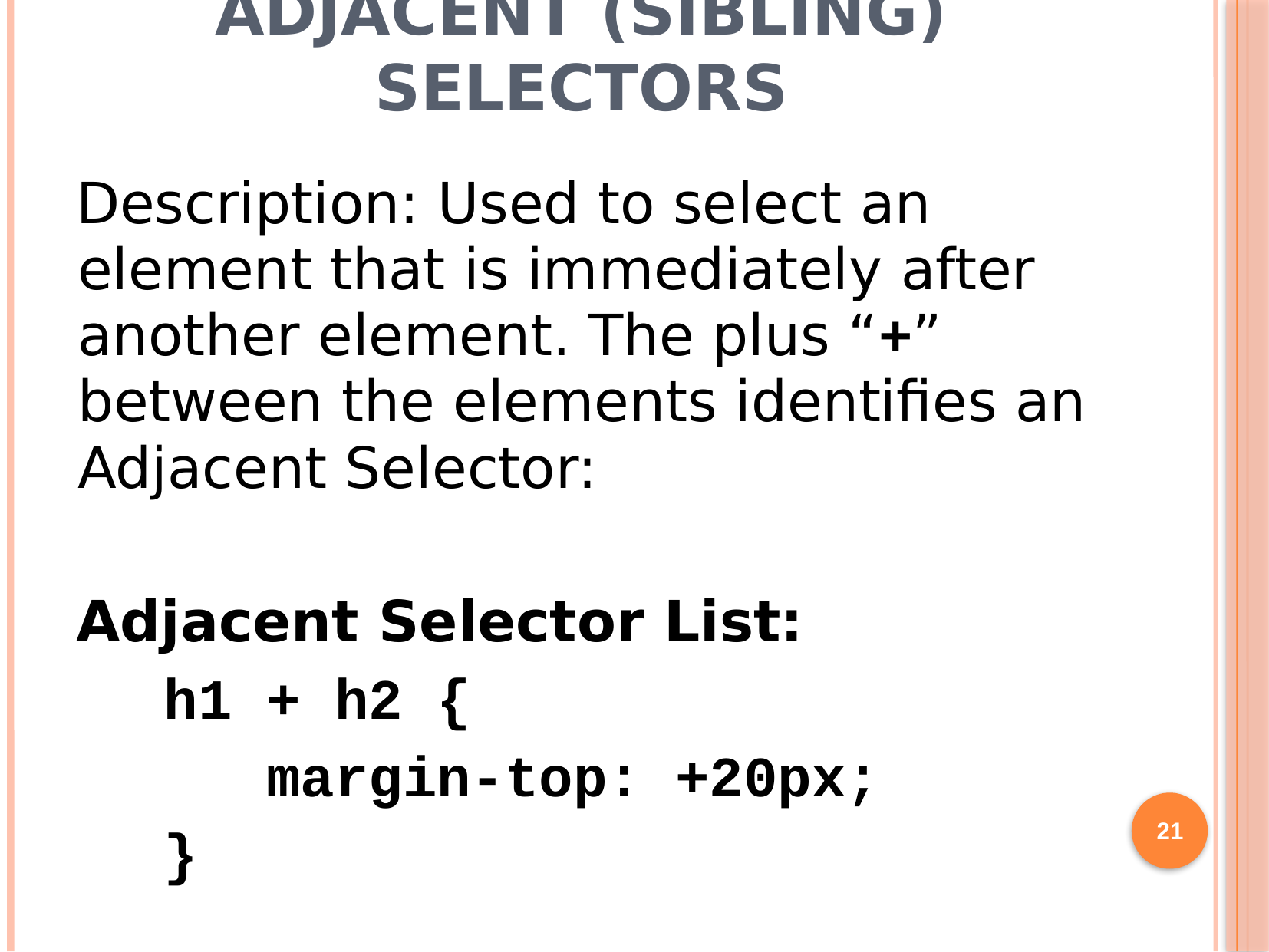

# Adjacent (Sibling) Selectors
Description: Used to select an element that is immediately after another element. The plus “+” between the elements identifies an Adjacent Selector:

Adjacent Selector List:
h1 + h2 {
   margin-top: +20px;
}
21